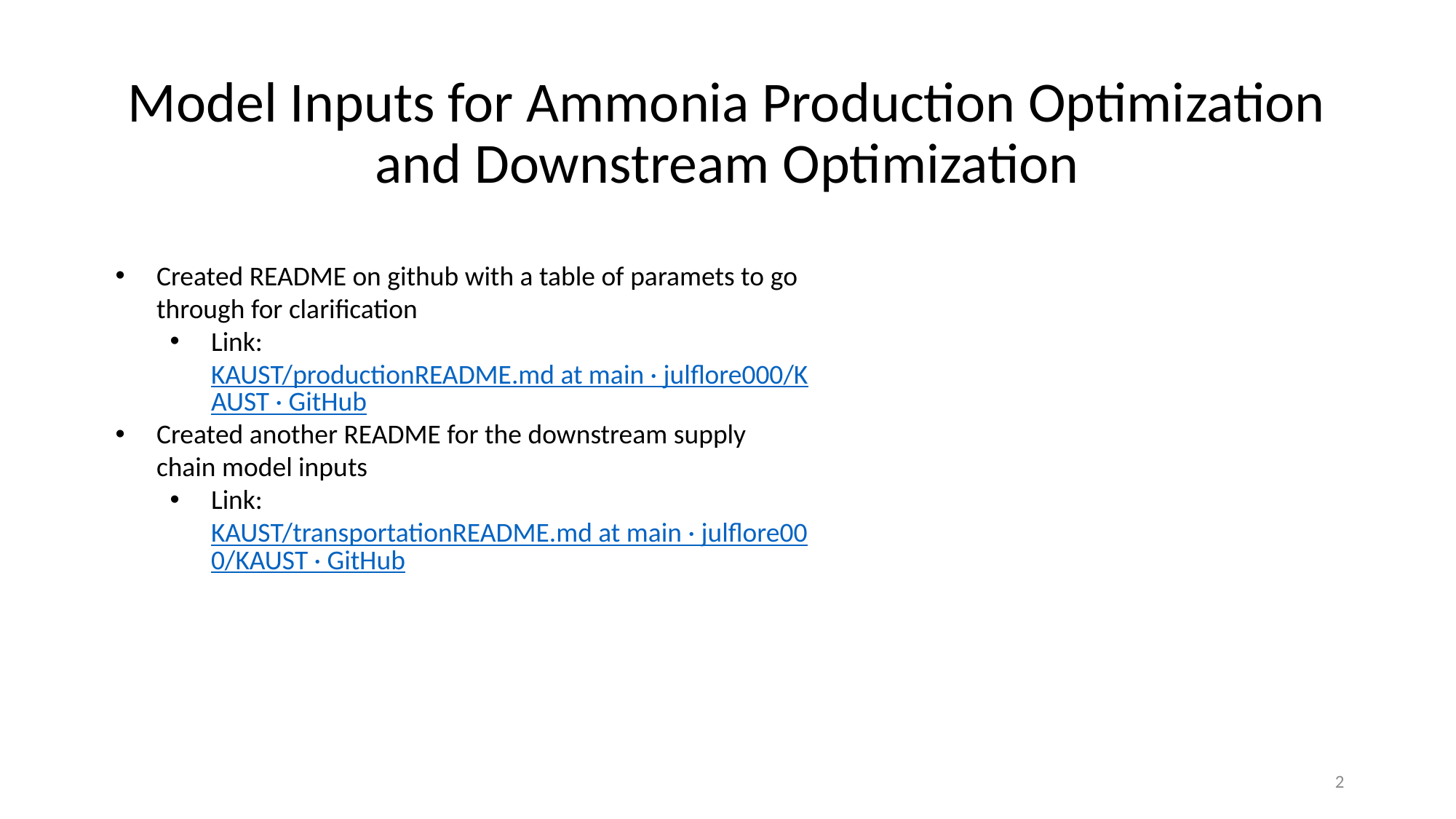

# Model Inputs for Ammonia Production Optimization and Downstream Optimization
Created README on github with a table of paramets to go through for clarification
Link: KAUST/productionREADME.md at main · julflore000/KAUST · GitHub
Created another README for the downstream supply chain model inputs
Link: KAUST/transportationREADME.md at main · julflore000/KAUST · GitHub

2